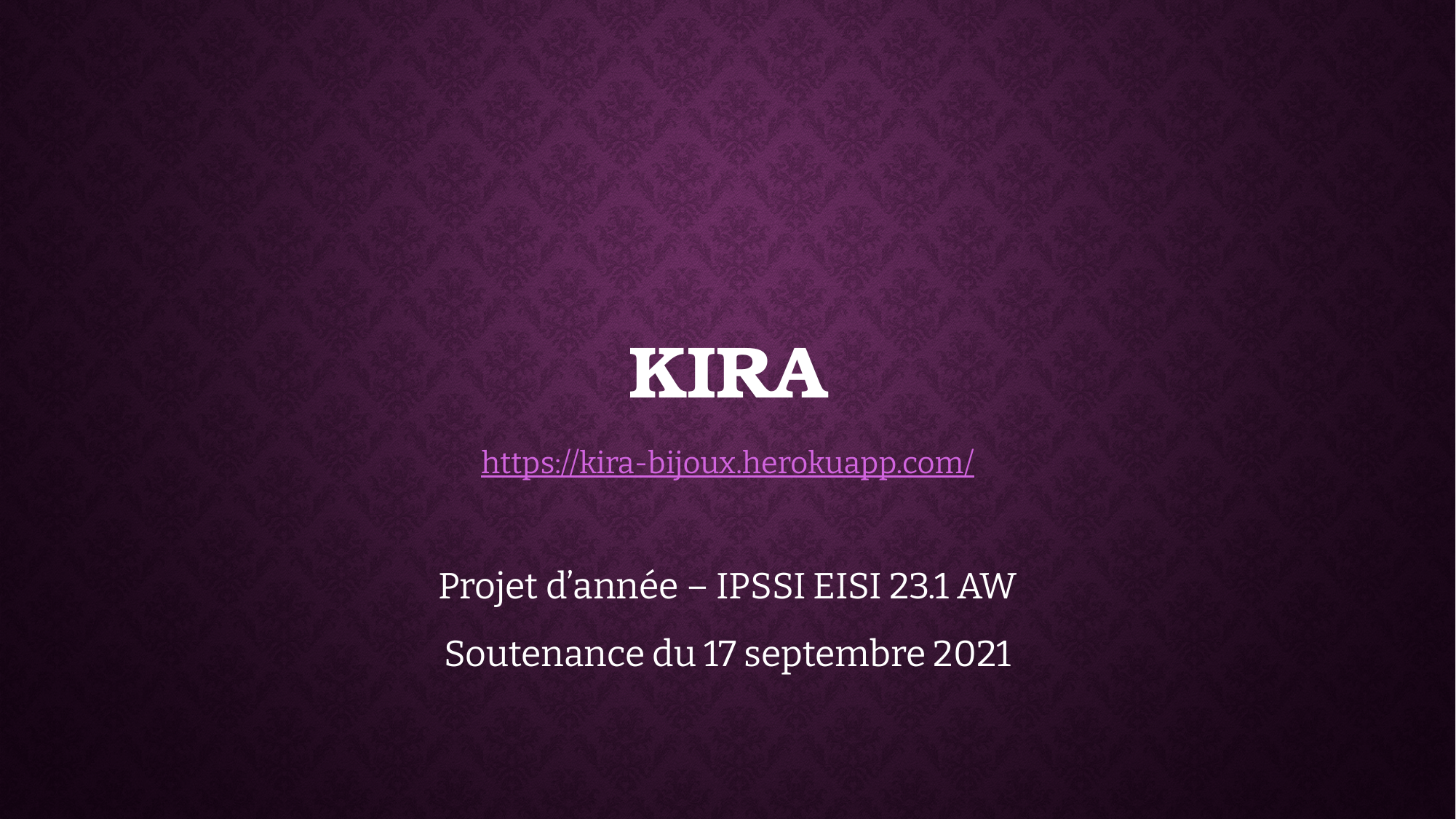

# KIRA
https://kira-bijoux.herokuapp.com/

Projet d’année – IPSSI EISI 23.1 AW
Soutenance du 17 septembre 2021